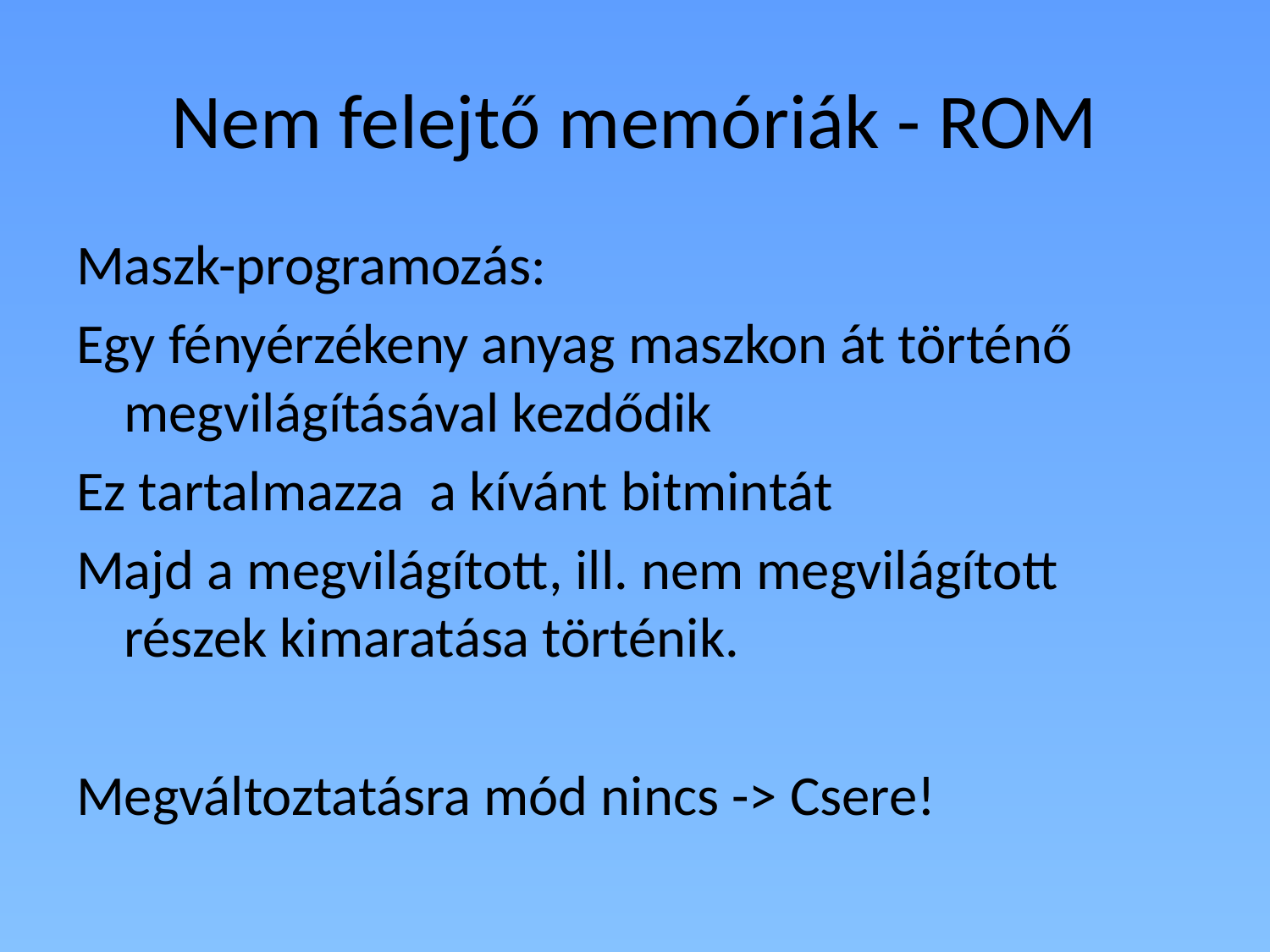

# Nem felejtő memóriák - ROM
Maszk-programozás:
Egy fényérzékeny anyag maszkon át történő megvilágításával kezdődik
Ez tartalmazza  a kívánt bitmintát
Majd a megvilágított, ill. nem megvilágított részek kimaratása történik.

Megváltoztatásra mód nincs -> Csere!